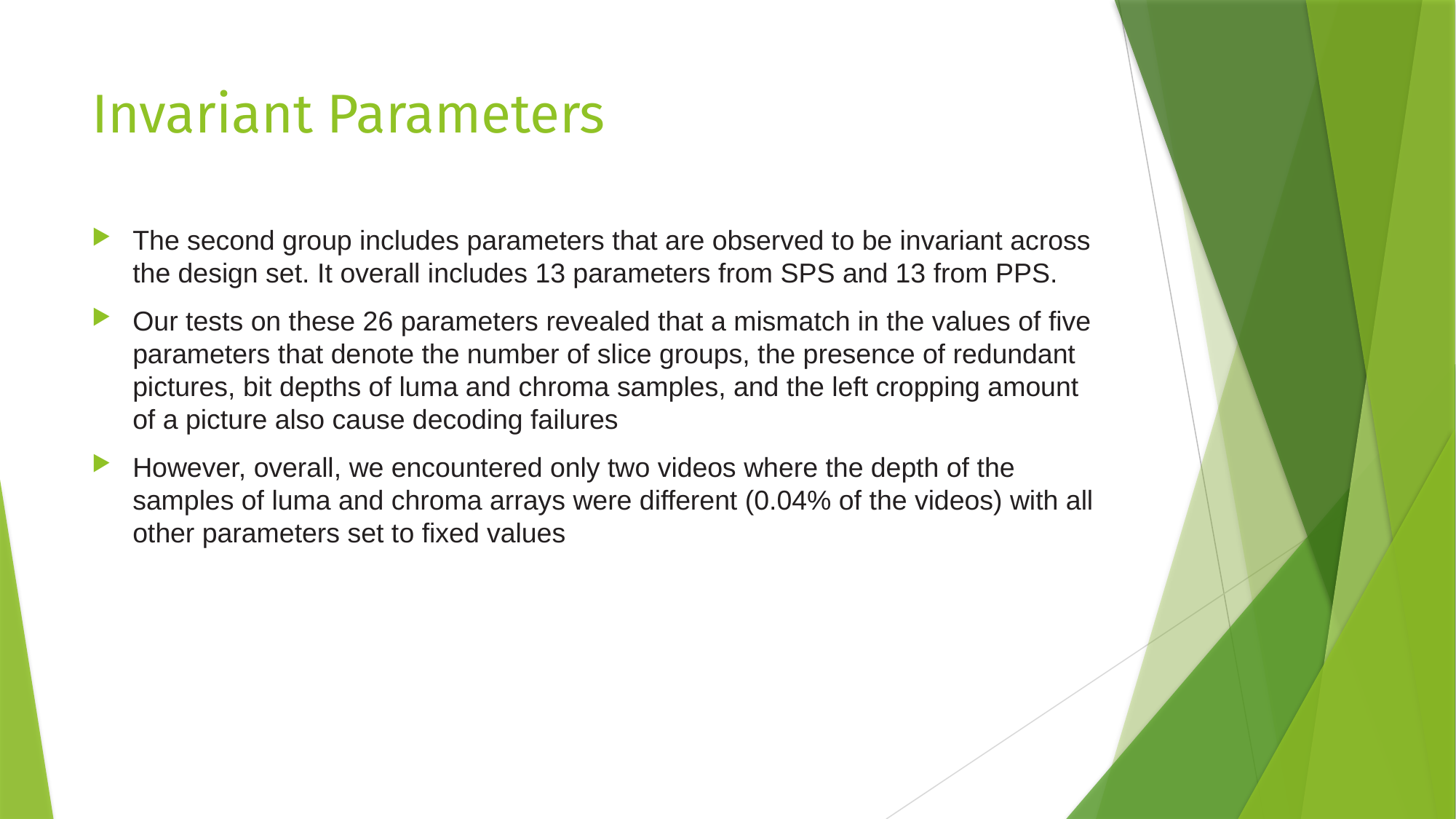

# Invariant Parameters
The second group includes parameters that are observed to be invariant across the design set. It overall includes 13 parameters from SPS and 13 from PPS.
Our tests on these 26 parameters revealed that a mismatch in the values of five parameters that denote the number of slice groups, the presence of redundant pictures, bit depths of luma and chroma samples, and the left cropping amount of a picture also cause decoding failures
However, overall, we encountered only two videos where the depth of the samples of luma and chroma arrays were different (0.04% of the videos) with all other parameters set to fixed values